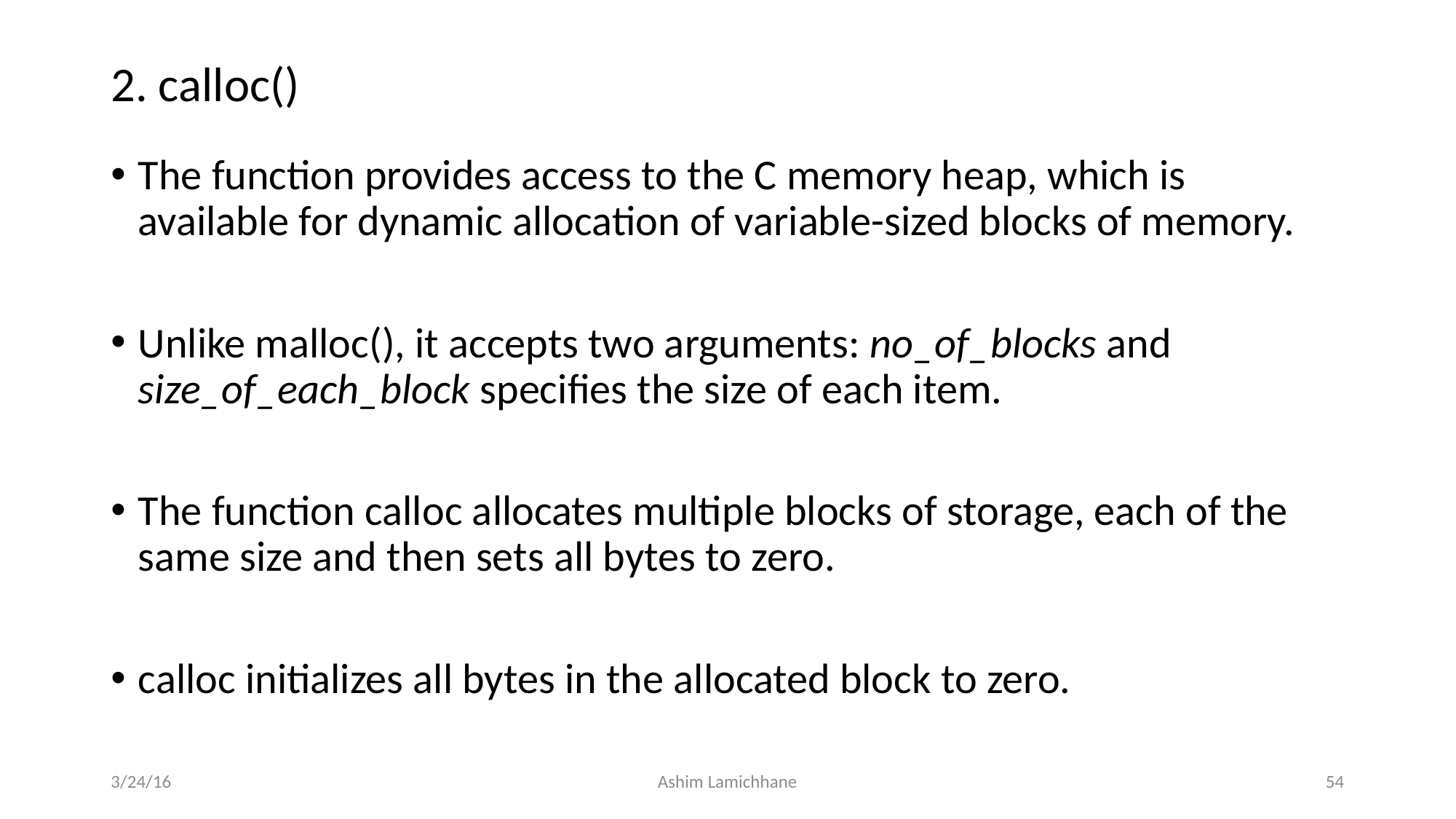

# 2. calloc()
The function provides access to the C memory heap, which is available for dynamic allocation of variable-sized blocks of memory.

Unlike malloc(), it accepts two arguments: no_of_blocks and size_of_each_block specifies the size of each item.

The function calloc allocates multiple blocks of storage, each of the same size and then sets all bytes to zero.

calloc initializes all bytes in the allocated block to zero.
3/24/16
Ashim Lamichhane
54